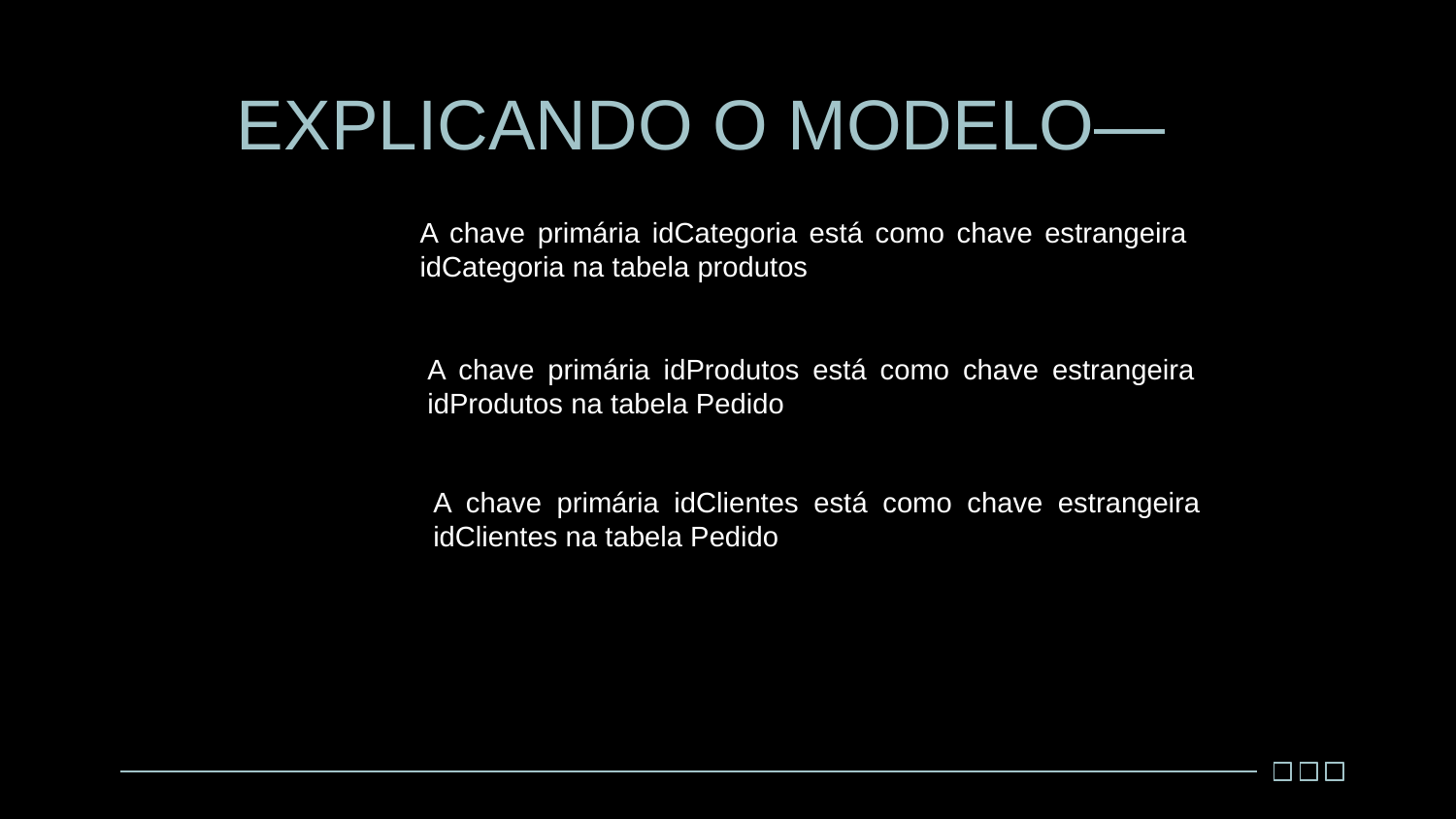

# EXPLICANDO O MODELO—
01
A chave primária idCategoria está como chave estrangeira idCategoria na tabela produtos
02
A chave primária idProdutos está como chave estrangeira idProdutos na tabela Pedido
03
A chave primária idClientes está como chave estrangeira idClientes na tabela Pedido